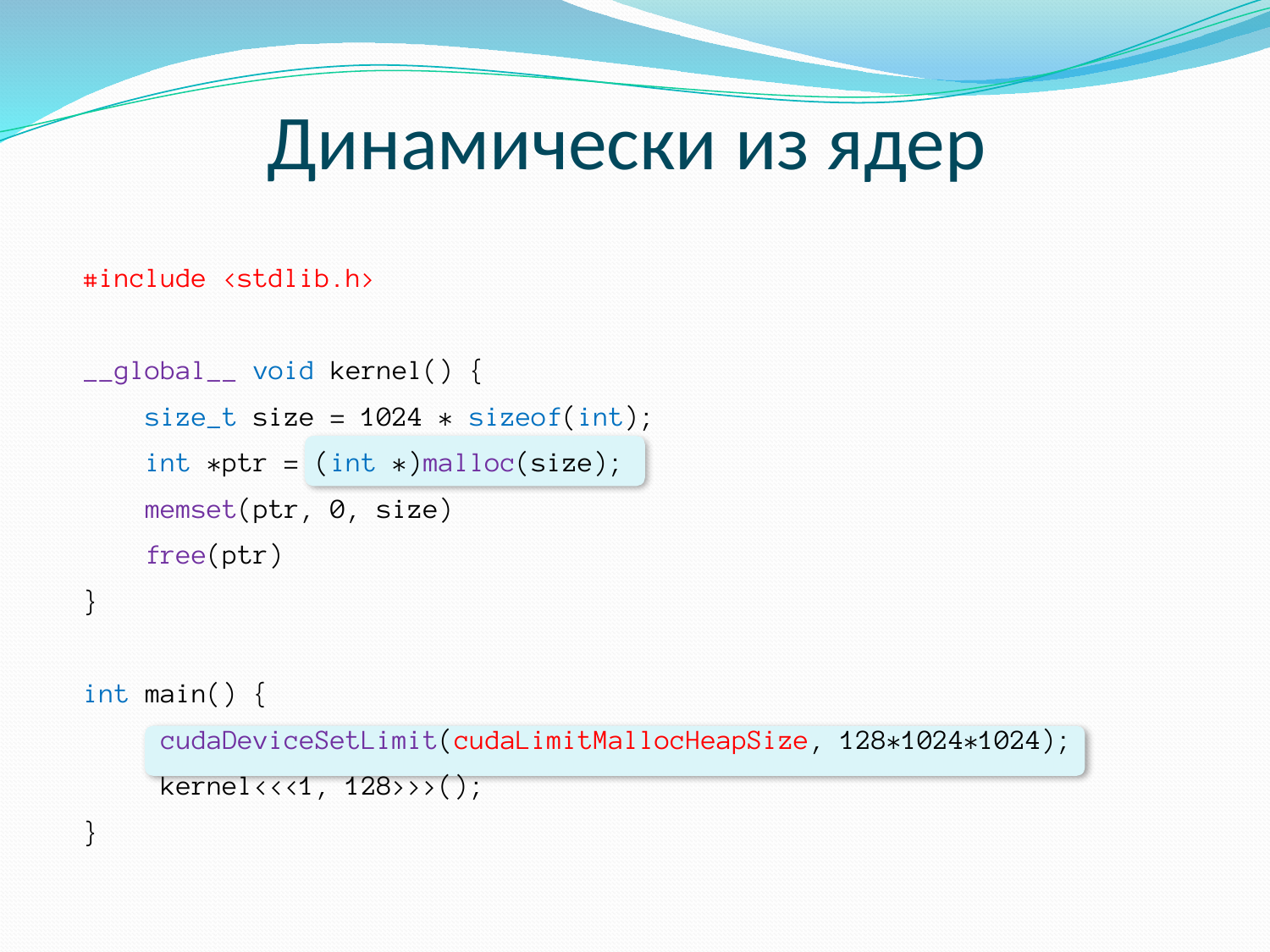

# Динамически из ядер
#include <stdlib.h>

__global__ void kernel() {
    size_t size = 1024 * sizeof(int);
    int *ptr = (int *)malloc(size);
    memset(ptr, 0, size)
    free(ptr)
}

int main() {
     cudaDeviceSetLimit(cudaLimitMallocHeapSize, 128*1024*1024);
     kernel<<<1, 128>>>();
}